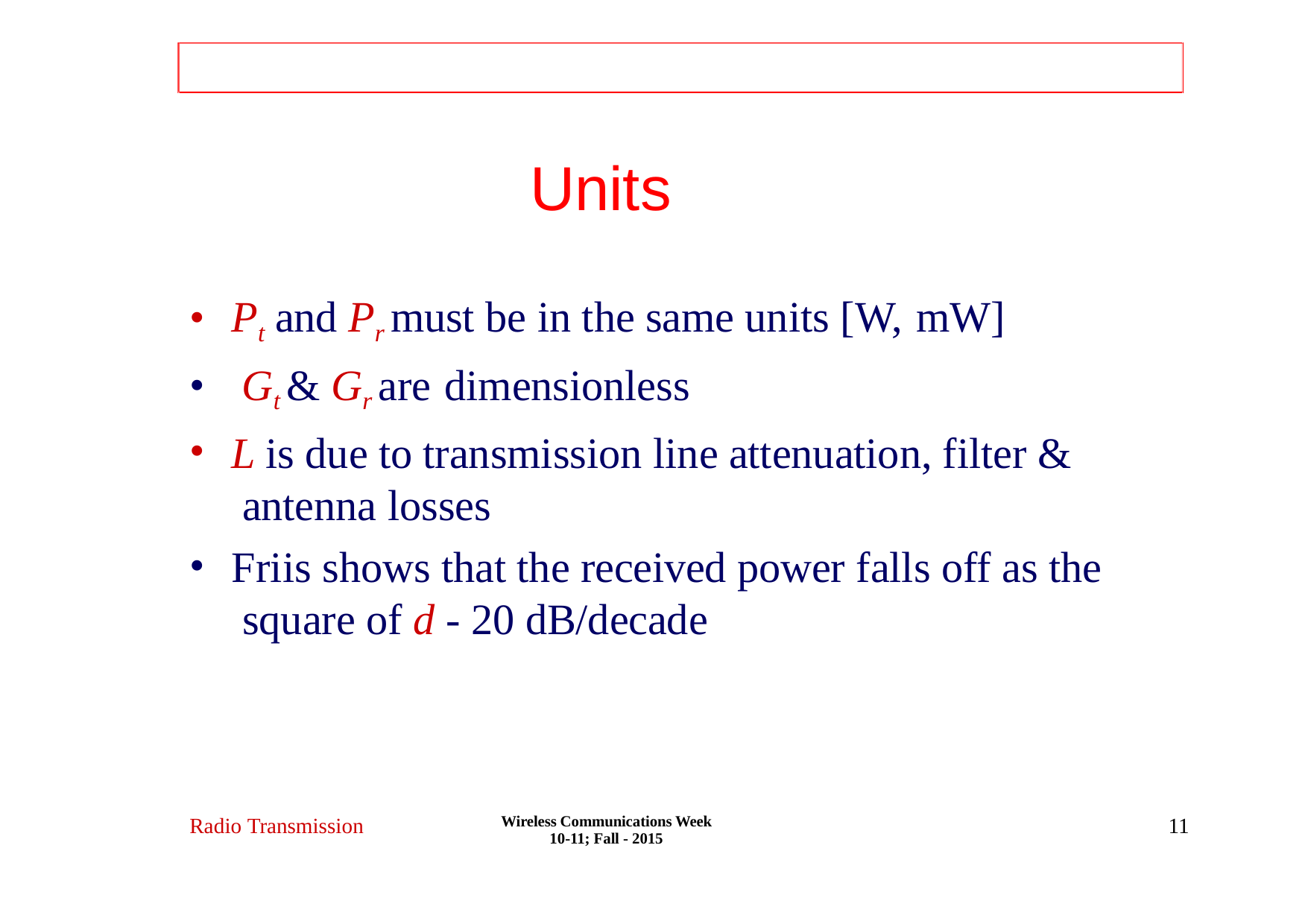

# Units
Pt	and Pr must be in the same units [W, mW]
Gt & Gr are dimensionless
L is due to transmission line attenuation, filter &  antenna losses
Friis shows that the received power falls off as the  square of d - 20 dB/decade

Wireless Communications Week 10-11; Fall - 2015
Radio Transmission
11